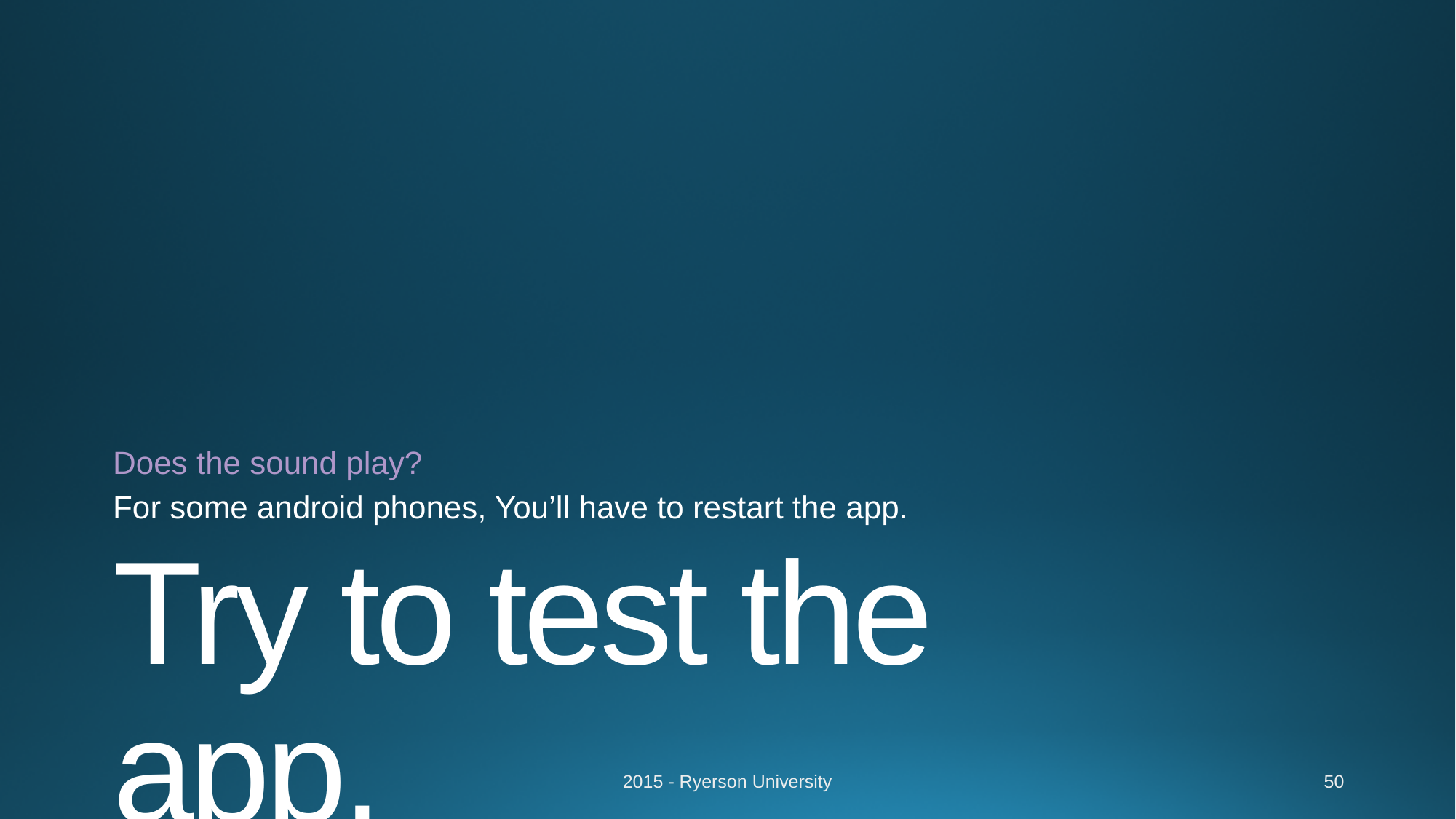

Does the sound play?
For some android phones, You’ll have to restart the app.
# Try to test the app.
2015 - Ryerson University
50